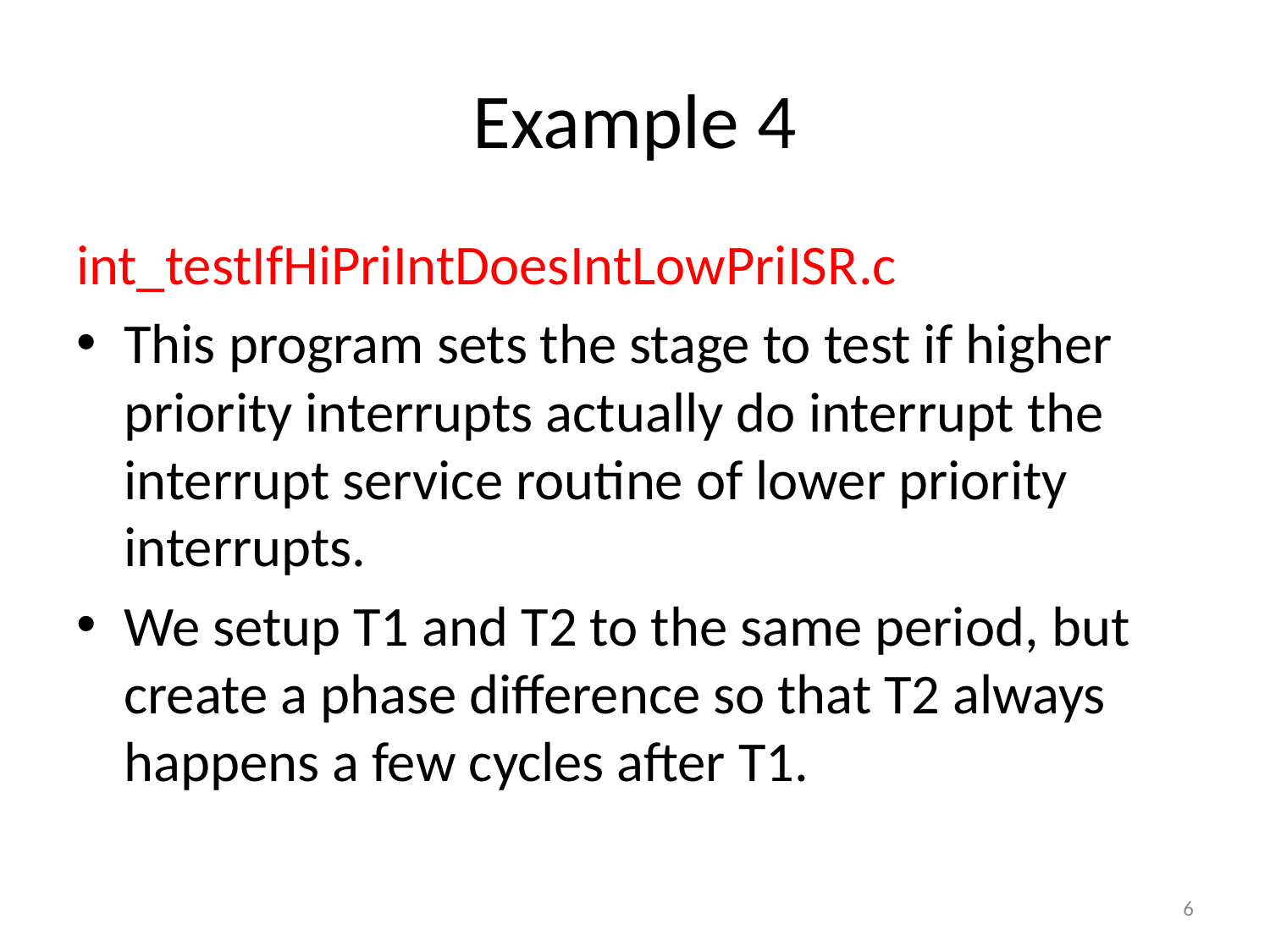

# Example 4
int_testIfHiPriIntDoesIntLowPriISR.c
This program sets the stage to test if higher priority interrupts actually do interrupt the interrupt service routine of lower priority interrupts.
We setup T1 and T2 to the same period, but create a phase difference so that T2 always happens a few cycles after T1.
6